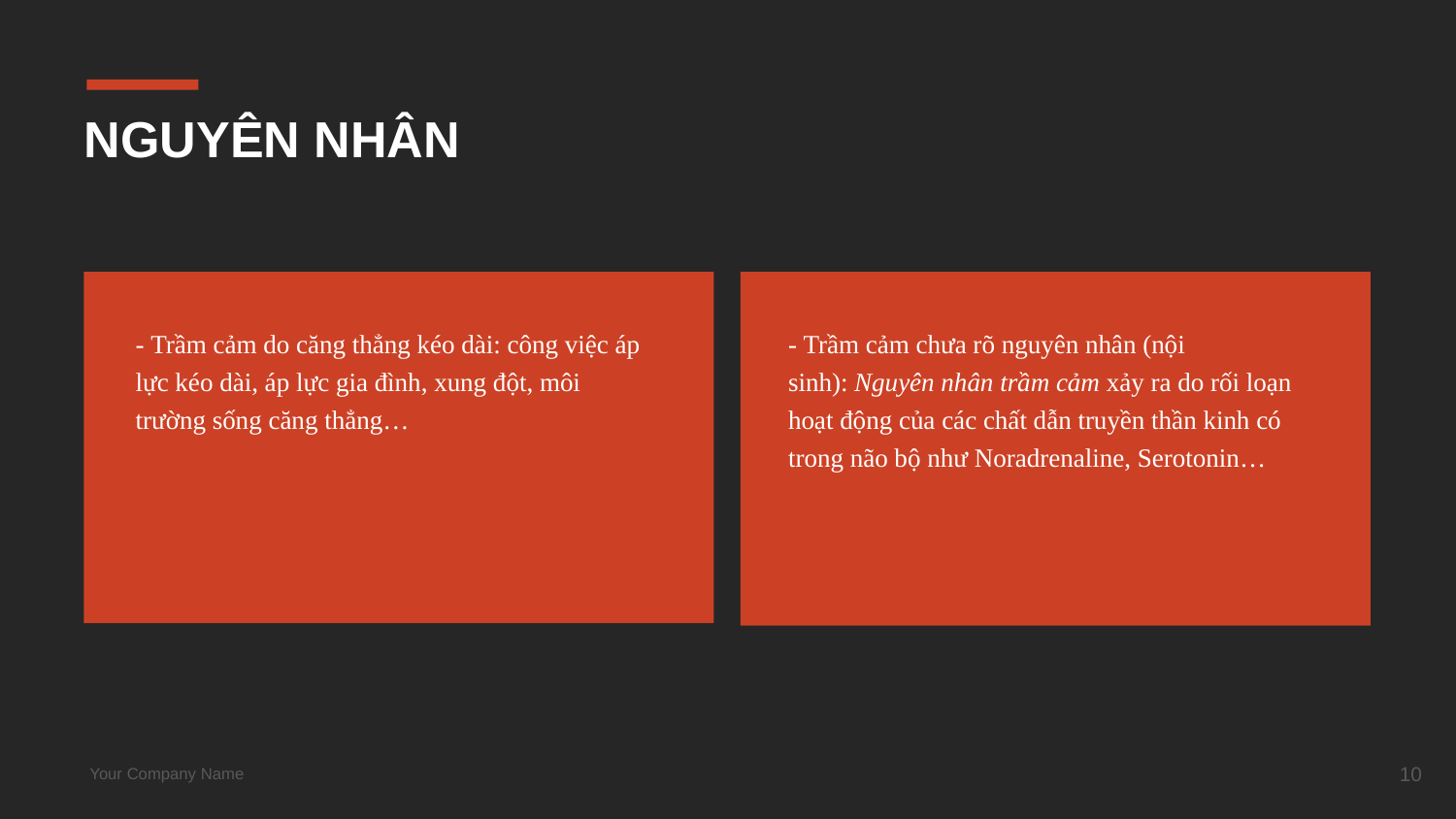

# NGUYÊN NHÂN

- Trầm cảm do căng thẳng kéo dài: công việc áp lực kéo dài, áp lực gia đình, xung đột, môi trường sống căng thẳng…

- Trầm cảm chưa rõ nguyên nhân (nội sinh): Nguyên nhân trầm cảm xảy ra do rối loạn hoạt động của các chất dẫn truyền thần kinh có trong não bộ như Noradrenaline, Serotonin…
10